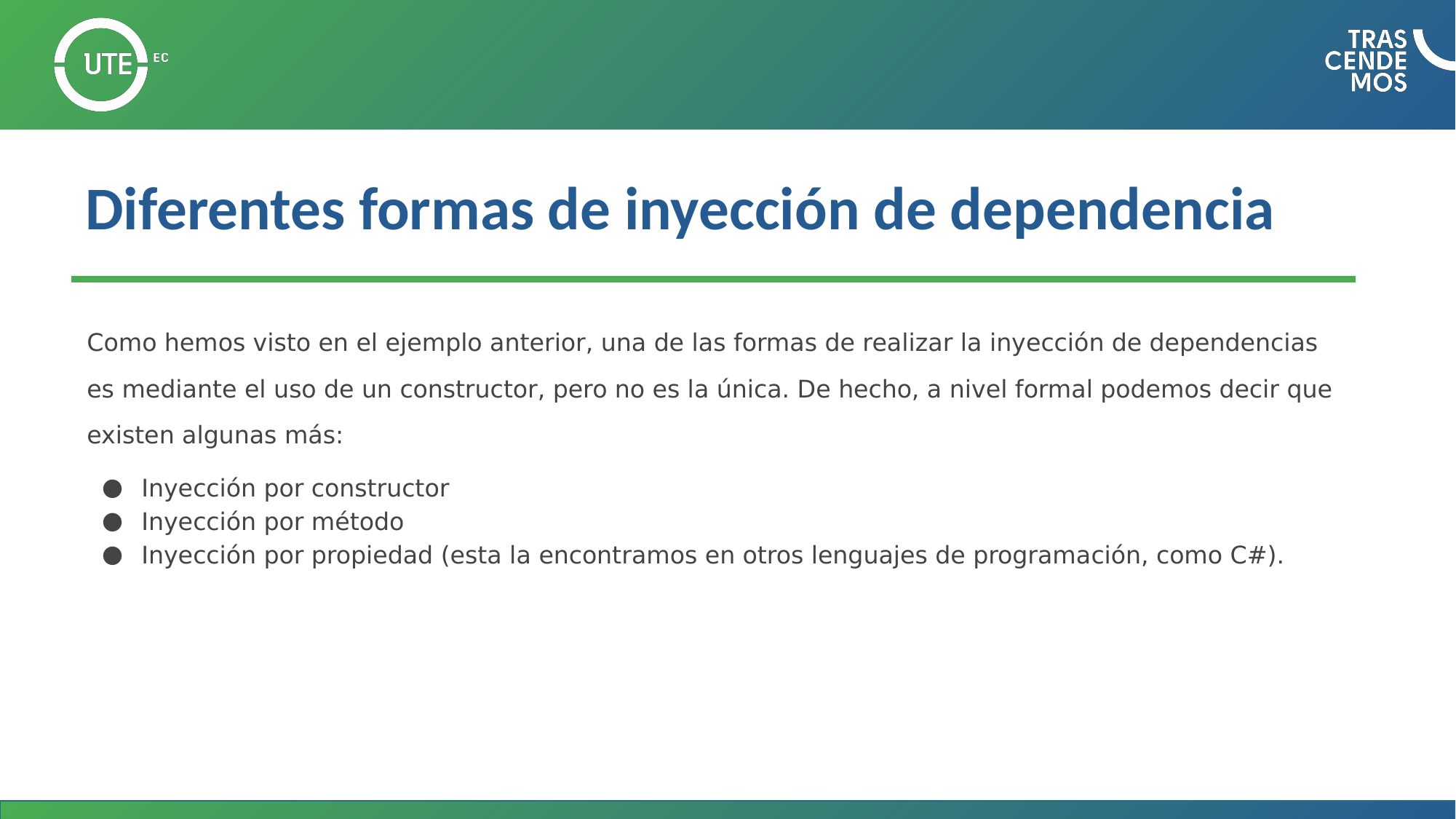

#
Diferentes formas de inyección de dependencia

Como hemos visto en el ejemplo anterior, una de las formas de realizar la inyección de dependencias es mediante el uso de un constructor, pero no es la única. De hecho, a nivel formal podemos decir que existen algunas más:
Inyección por constructor
Inyección por método
Inyección por propiedad (esta la encontramos en otros lenguajes de programación, como C#).